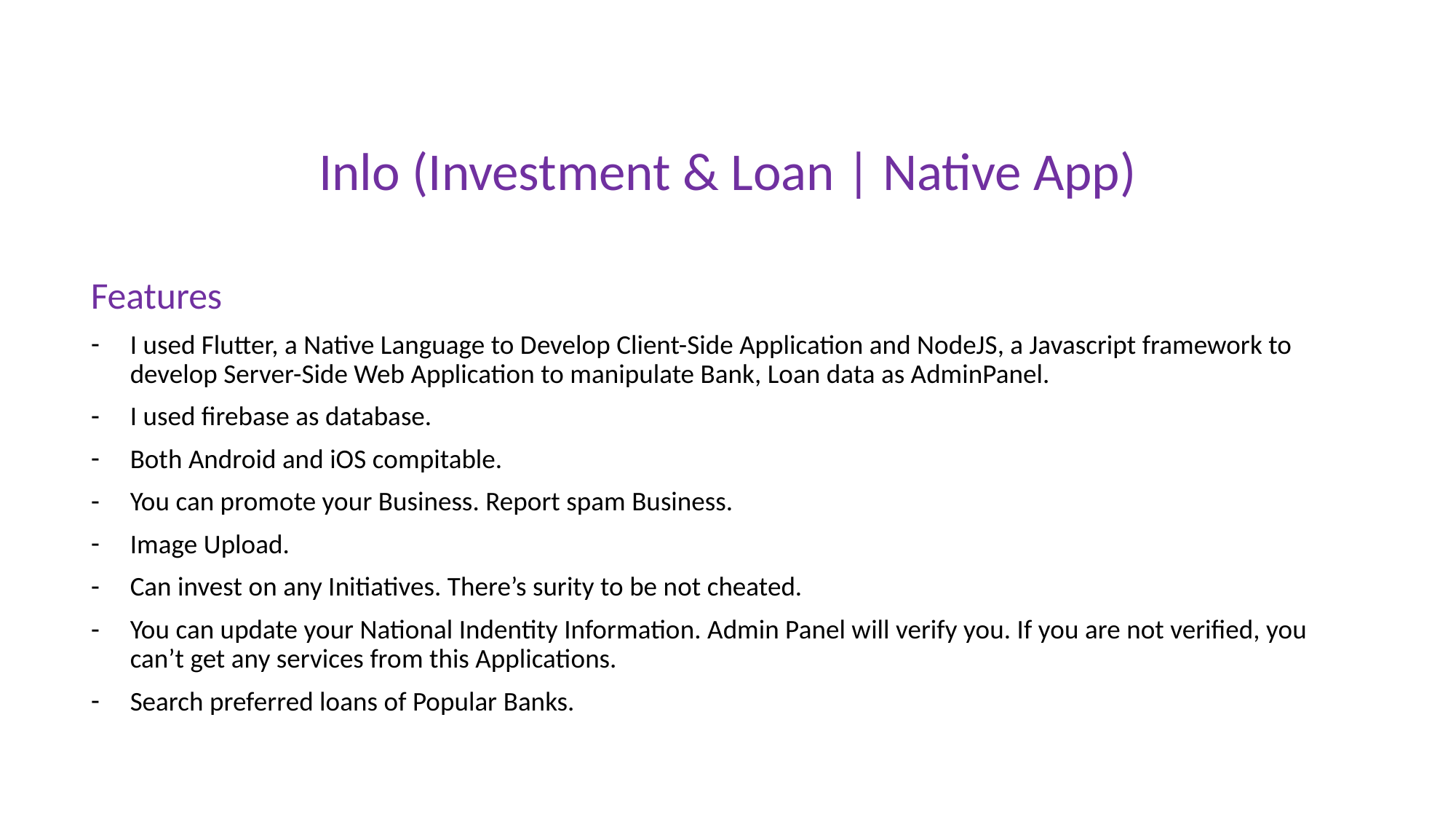

# Inlo (Investment & Loan | Native App)
Features
I used Flutter, a Native Language to Develop Client-Side Application and NodeJS, a Javascript framework to develop Server-Side Web Application to manipulate Bank, Loan data as AdminPanel.
I used firebase as database.
Both Android and iOS compitable.
You can promote your Business. Report spam Business.
Image Upload.
Can invest on any Initiatives. There’s surity to be not cheated.
You can update your National Indentity Information. Admin Panel will verify you. If you are not verified, you can’t get any services from this Applications.
Search preferred loans of Popular Banks.